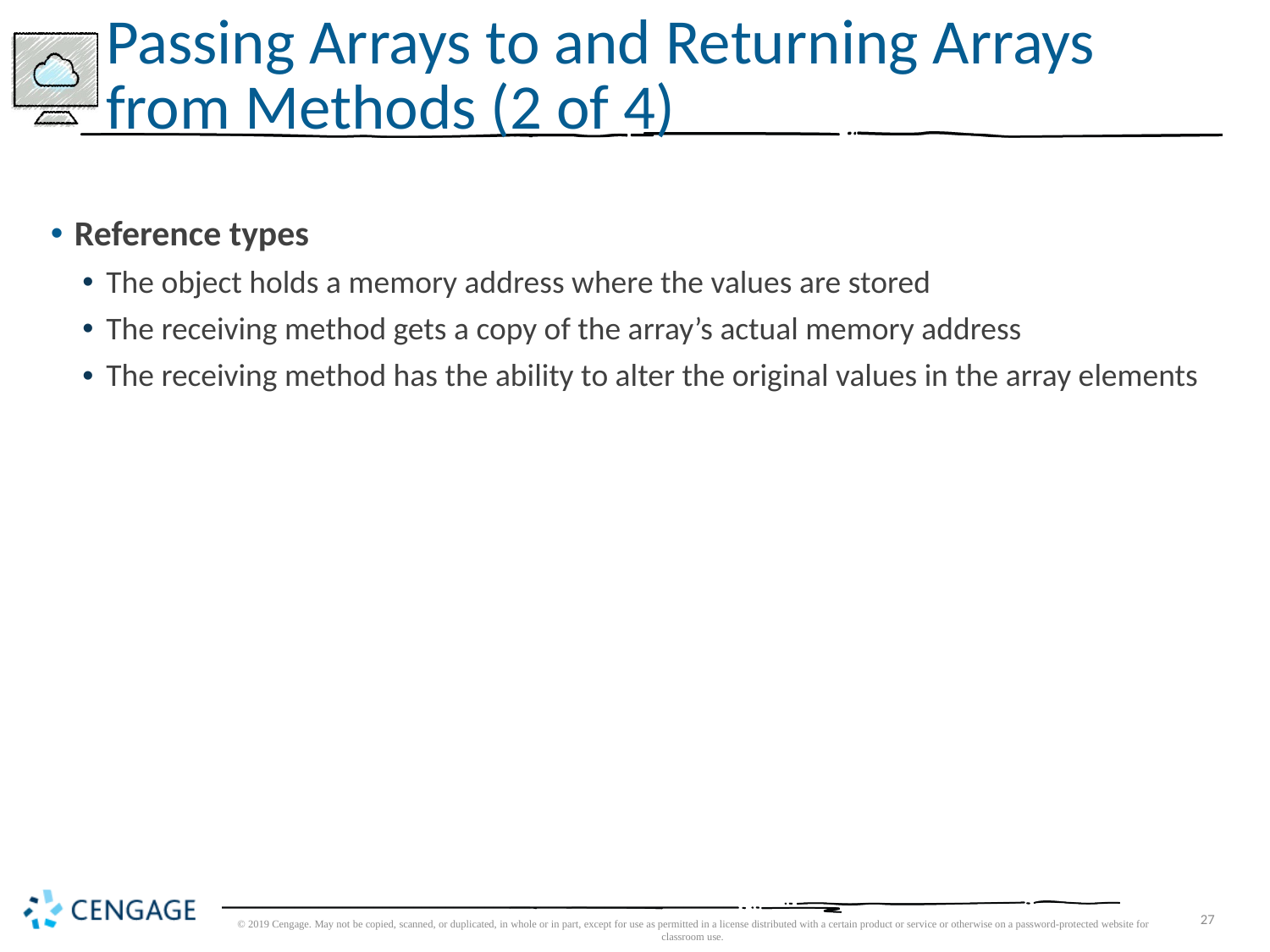

# Passing Arrays to and Returning Arrays from Methods (2 of 4)
Reference types
The object holds a memory address where the values are stored
The receiving method gets a copy of the array’s actual memory address
The receiving method has the ability to alter the original values in the array elements
© 2019 Cengage. May not be copied, scanned, or duplicated, in whole or in part, except for use as permitted in a license distributed with a certain product or service or otherwise on a password-protected website for classroom use.